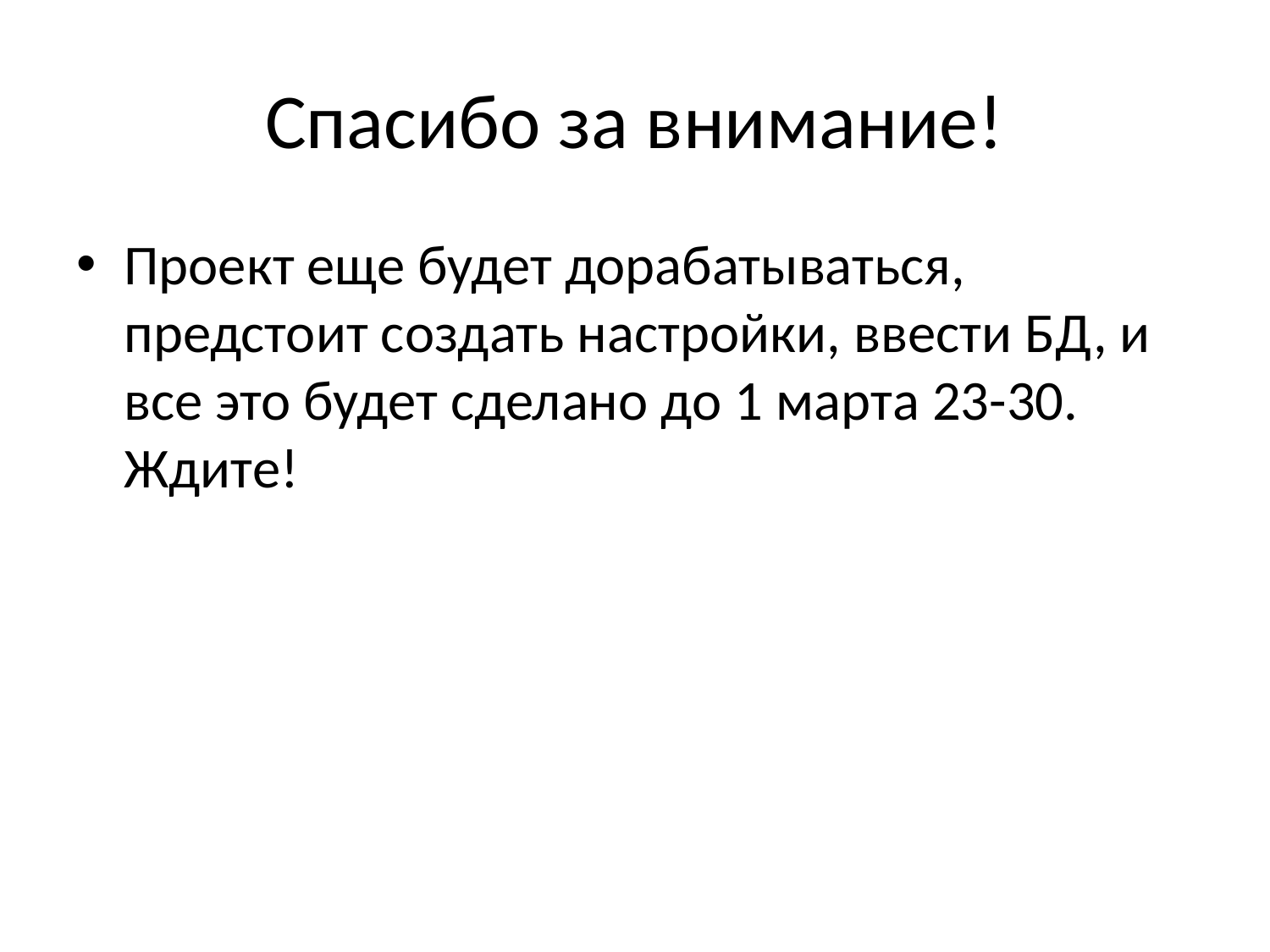

# Спасибо за внимание!
Проект еще будет дорабатываться, предстоит создать настройки, ввести БД, и все это будет сделано до 1 марта 23-30. Ждите!